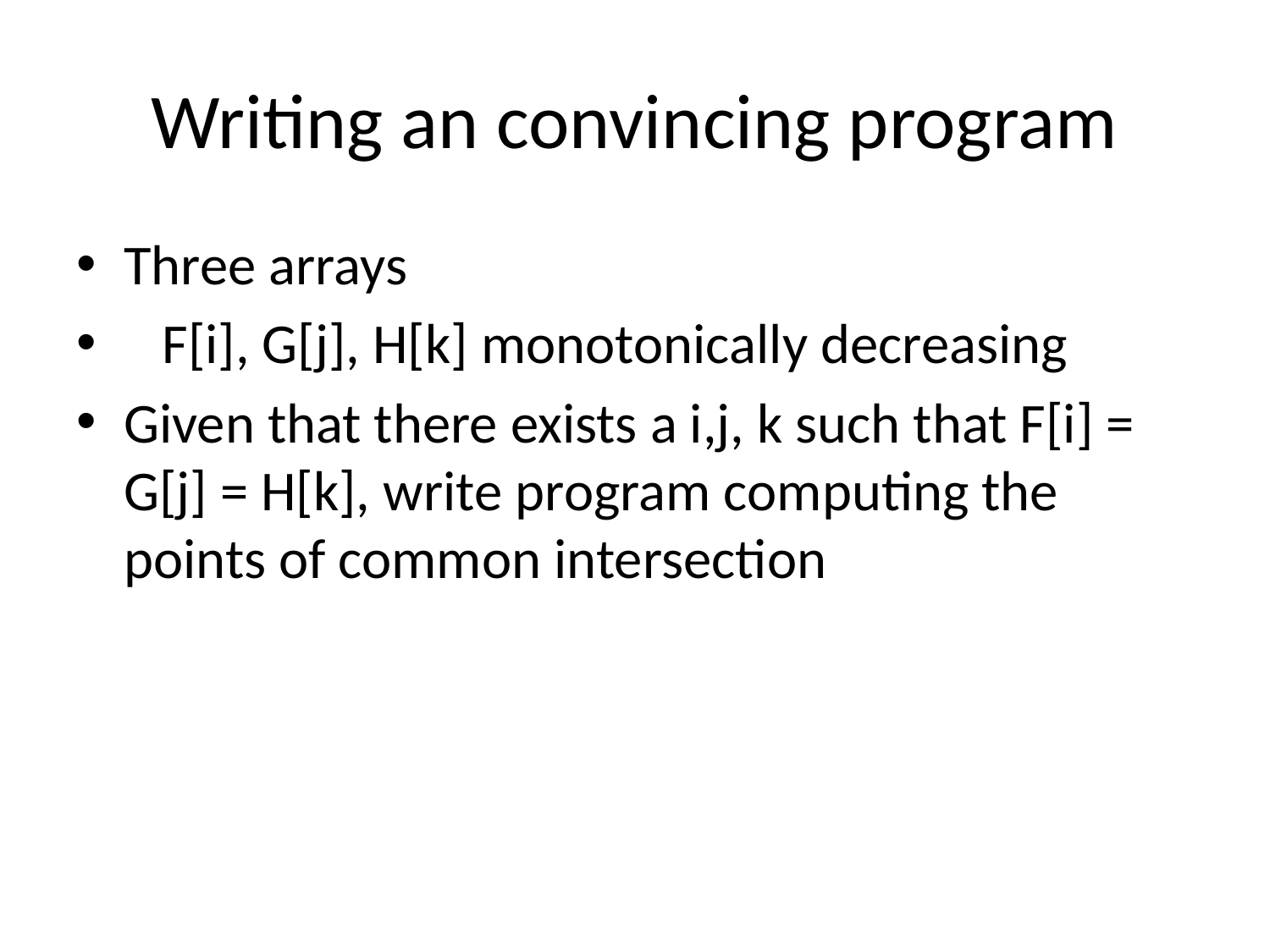

# Writing an convincing program
Three arrays
   F[i], G[j], H[k] monotonically decreasing
Given that there exists a i,j, k such that F[i] = G[j] = H[k], write program computing the points of common intersection